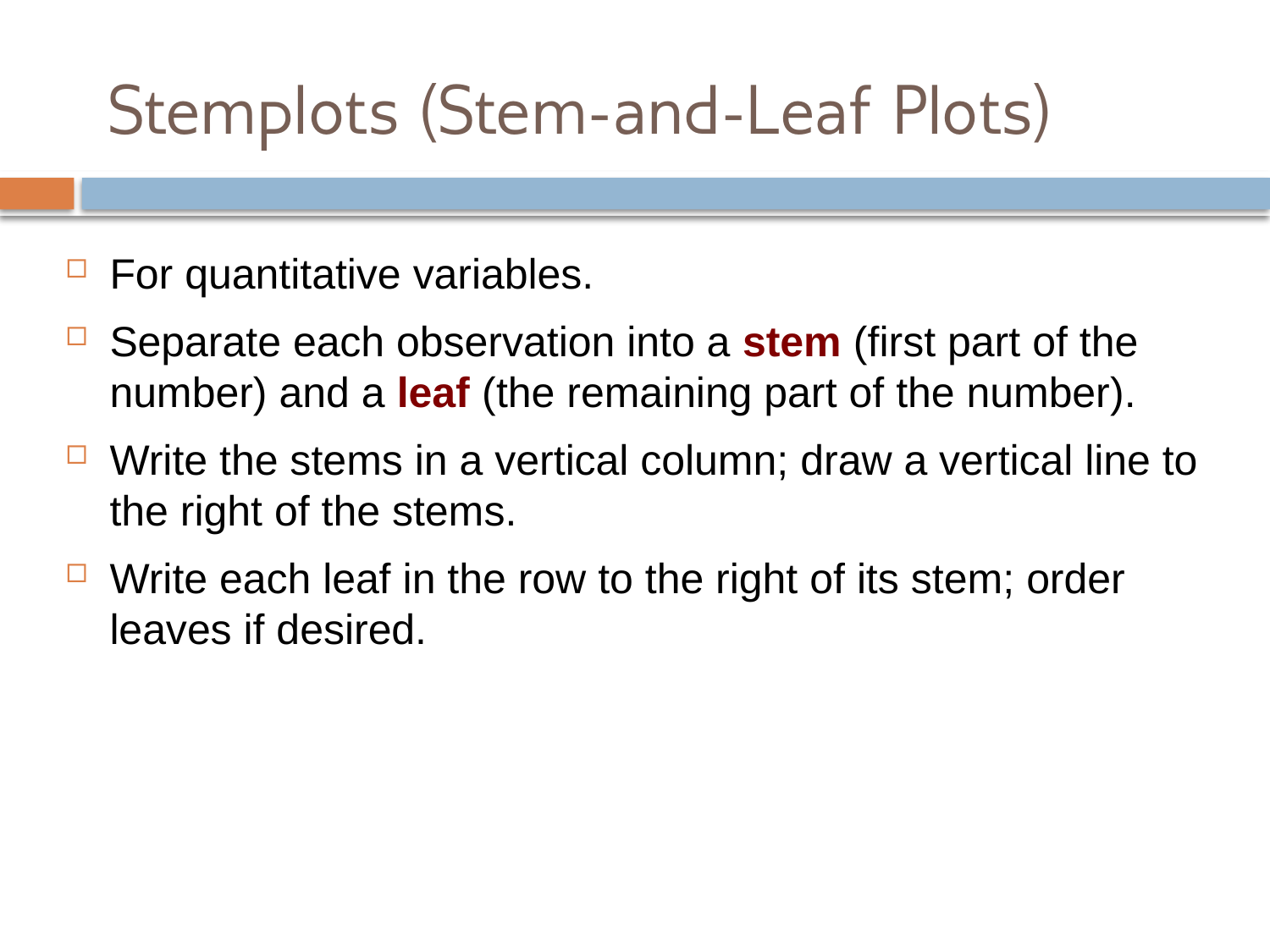

# Stemplots (Stem-and-Leaf Plots)
For quantitative variables.
Separate each observation into a stem (first part of the number) and a leaf (the remaining part of the number).
Write the stems in a vertical column; draw a vertical line to the right of the stems.
Write each leaf in the row to the right of its stem; order leaves if desired.